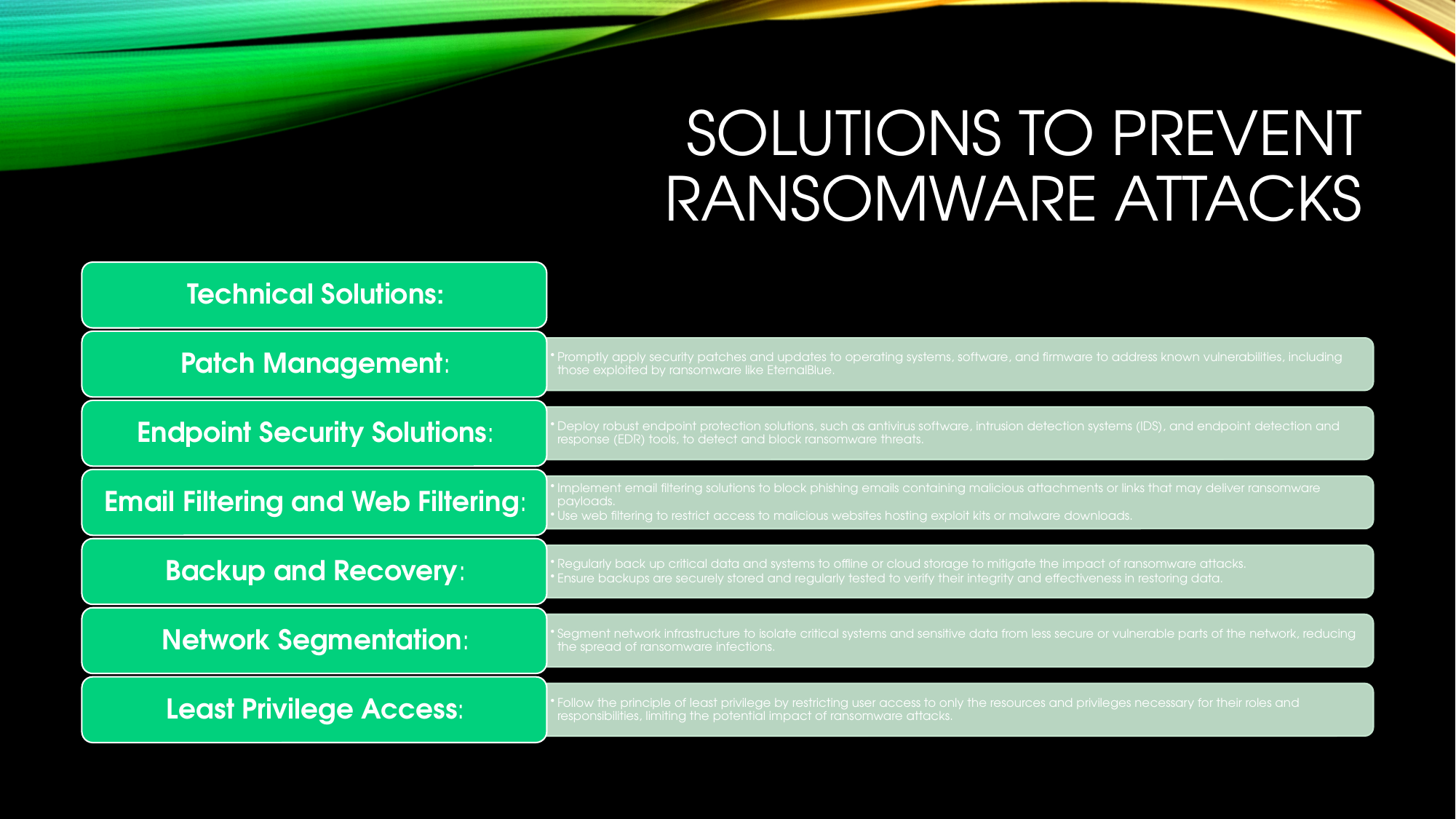

# SOLUTIONS TO PREVENT RANSOMWARE ATTACKS
Technical Solutions:
Promptly apply security patches and updates to operating systems, software, and firmware to address known vulnerabilities, including those exploited by ransomware like EternalBlue.
Patch Management:
Deploy robust endpoint protection solutions, such as antivirus software, intrusion detection systems (IDS), and endpoint detection and response (EDR) tools, to detect and block ransomware threats.
Endpoint Security Solutions:
Implement email filtering solutions to block phishing emails containing malicious attachments or links that may deliver ransomware payloads.
Use web filtering to restrict access to malicious websites hosting exploit kits or malware downloads.
Email Filtering and Web Filtering:
Regularly back up critical data and systems to offline or cloud storage to mitigate the impact of ransomware attacks.
Ensure backups are securely stored and regularly tested to verify their integrity and effectiveness in restoring data.
Backup and Recovery:
Segment network infrastructure to isolate critical systems and sensitive data from less secure or vulnerable parts of the network, reducing the spread of ransomware infections.
Network Segmentation:
Follow the principle of least privilege by restricting user access to only the resources and privileges necessary for their roles and responsibilities, limiting the potential impact of ransomware attacks.
Least Privilege Access: